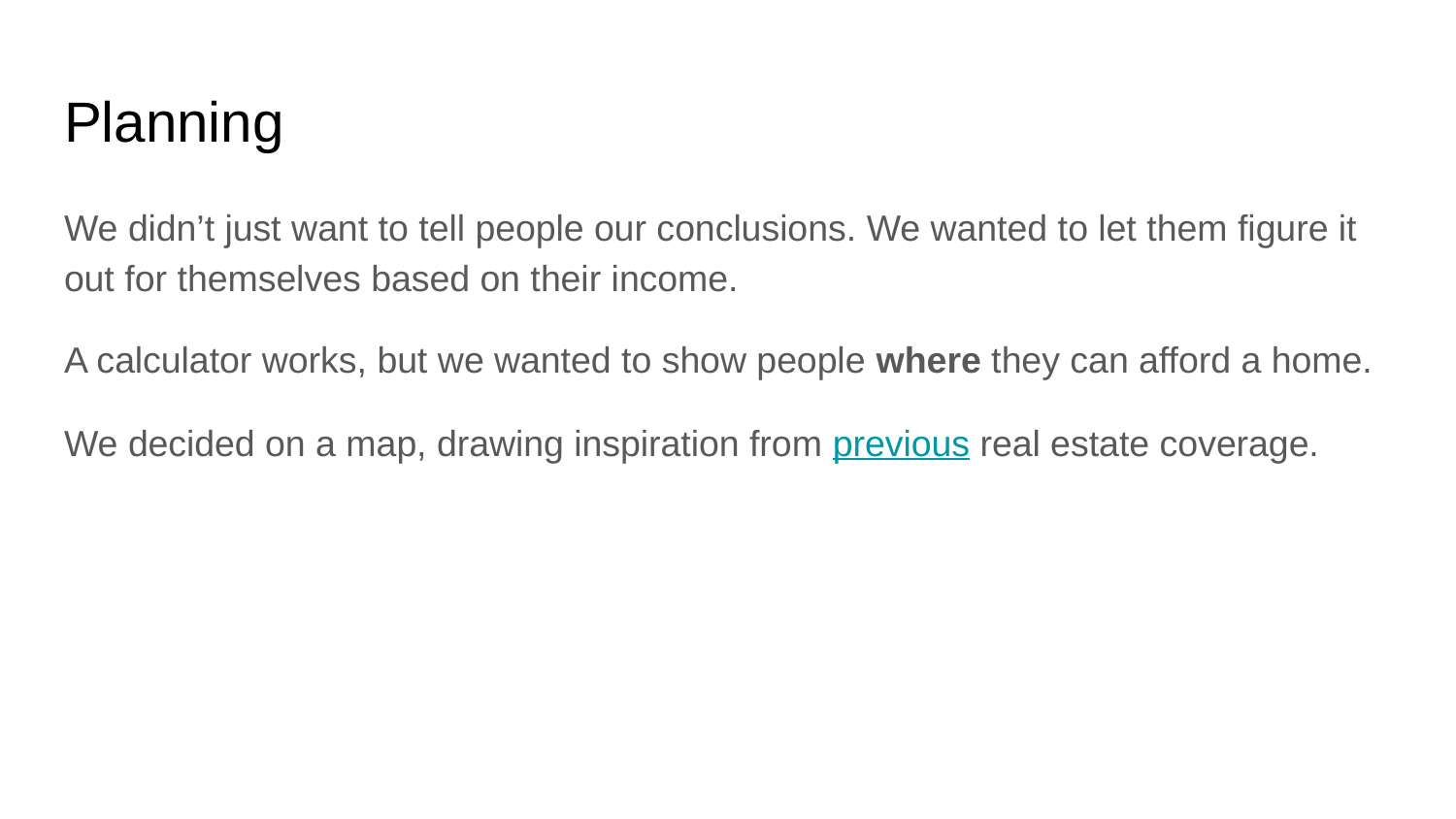

# Planning
We didn’t just want to tell people our conclusions. We wanted to let them figure it out for themselves based on their income.
A calculator works, but we wanted to show people where they can afford a home.
We decided on a map, drawing inspiration from previous real estate coverage.